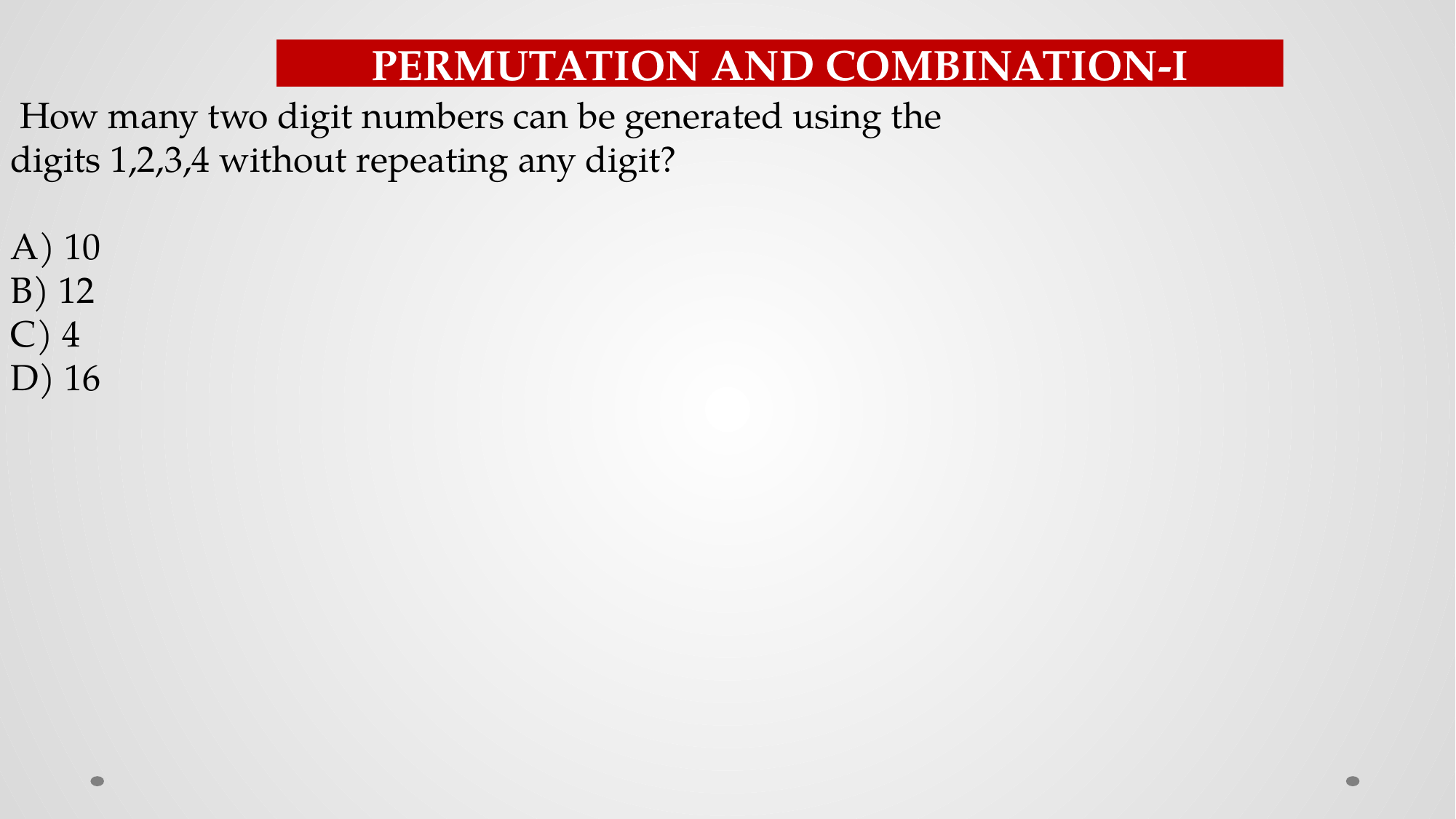

PERMUTATION AND COMBINATION-I
 How many two digit numbers can be generated using the
digits 1,2,3,4 without repeating any digit?

A) 10
B) 12
C) 4
D) 16